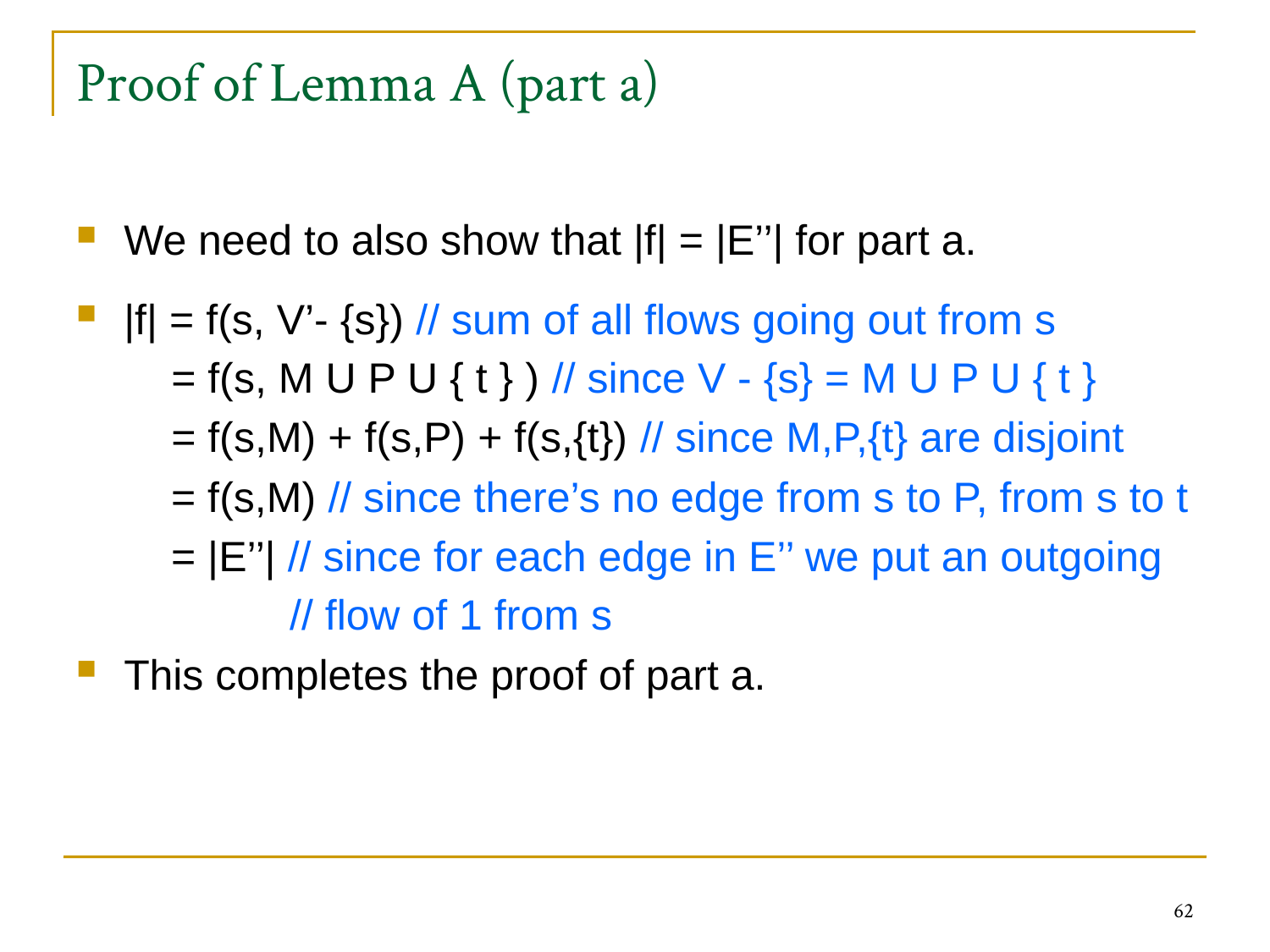

# Proof of Lemma A (part a)
We need to also show that |f| = |E’’| for part a.

|f| = f(s, V’- {s}) // sum of all flows going out from s
	    = f(s, M U P U { t } ) // since V - {s} = M U P U { t }
	    = f(s,M) + f(s,P) + f(s,{t}) // since M,P,{t} are disjoint
        = f(s,M) // since there’s no edge from s to P, from s to t
        = |E’’| // since for each edge in E’’ we put an outgoing
                  // flow of 1 from s
This completes the proof of part a.
62